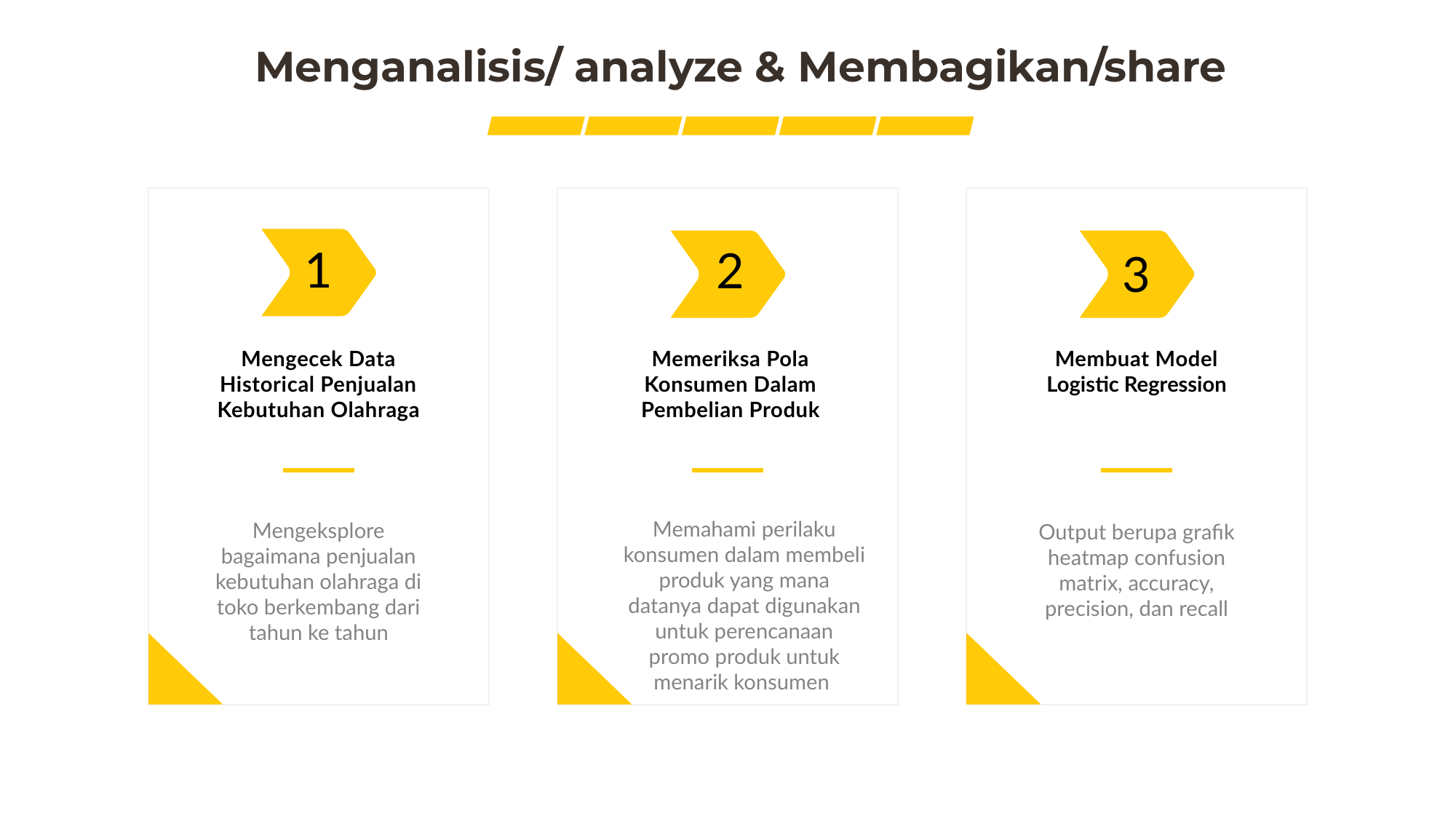

Menganalisis/ analyze & Membagikan/share

1
2
3
Membuat Model Logistic Regression

Mengecek Data Historical Penjualan Kebutuhan Olahraga
Memeriksa Pola Konsumen Dalam Pembelian Produk
Memahami perilaku konsumen dalam membeli produk yang mana datanya dapat digunakan untuk perencanaan promo produk untuk menarik konsumen
Mengeksplore bagaimana penjualan kebutuhan olahraga di toko berkembang dari tahun ke tahun
Output berupa grafik heatmap confusion matrix, accuracy, precision, dan recall